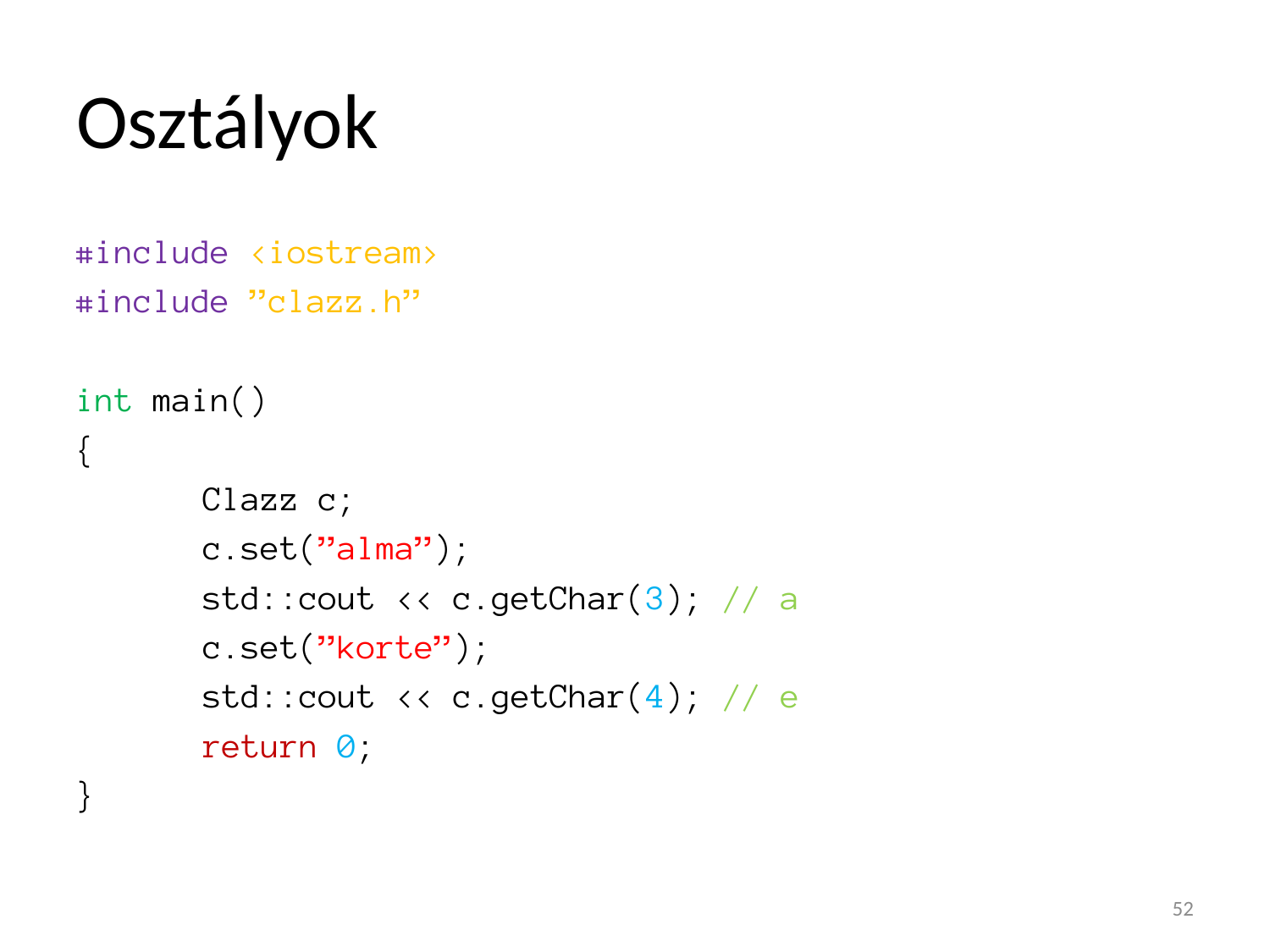

# Osztályok
#include <iostream>
#include ”clazz.h”

int main()
{
	Clazz c;
	c.set(”alma”);
	std::cout << c.getChar(3); // a
	c.set(”korte”);
	std::cout << c.getChar(4); // e
	return 0;
}
52